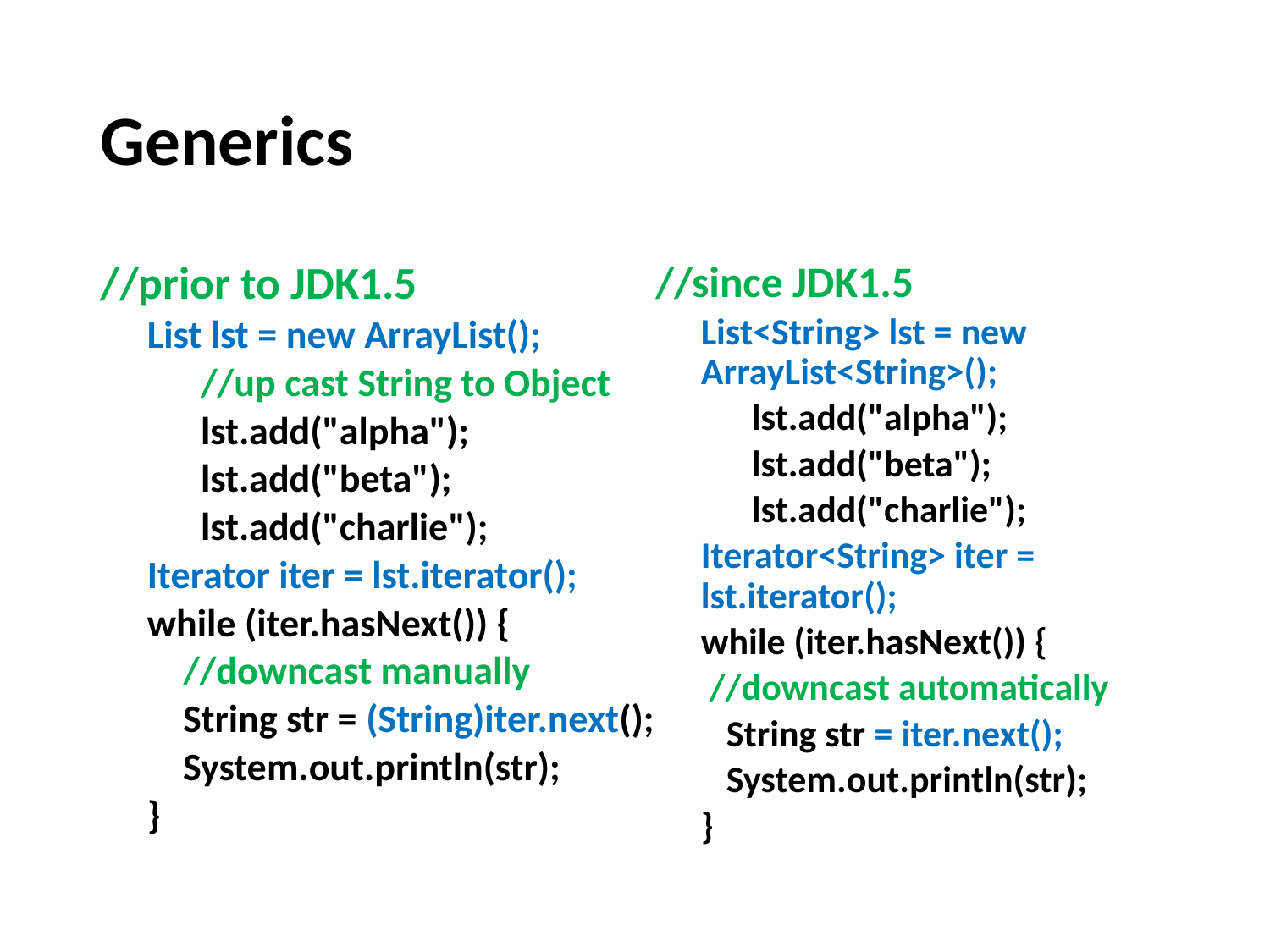

# Generics
//prior to JDK1.5
List lst = new ArrayList();
      //up cast String to Object
      lst.add("alpha");
      lst.add("beta");
      lst.add("charlie");
Iterator iter = lst.iterator();
while (iter.hasNext()) {
    //downcast manually
    String str = (String)iter.next();
    System.out.println(str);
}

//since JDK1.5
List<String> lst = new ArrayList<String>();
      lst.add("alpha");
      lst.add("beta");
      lst.add("charlie");
Iterator<String> iter = lst.iterator();
while (iter.hasNext()) {
 //downcast automatically
   String str = iter.next();
   System.out.println(str);
}